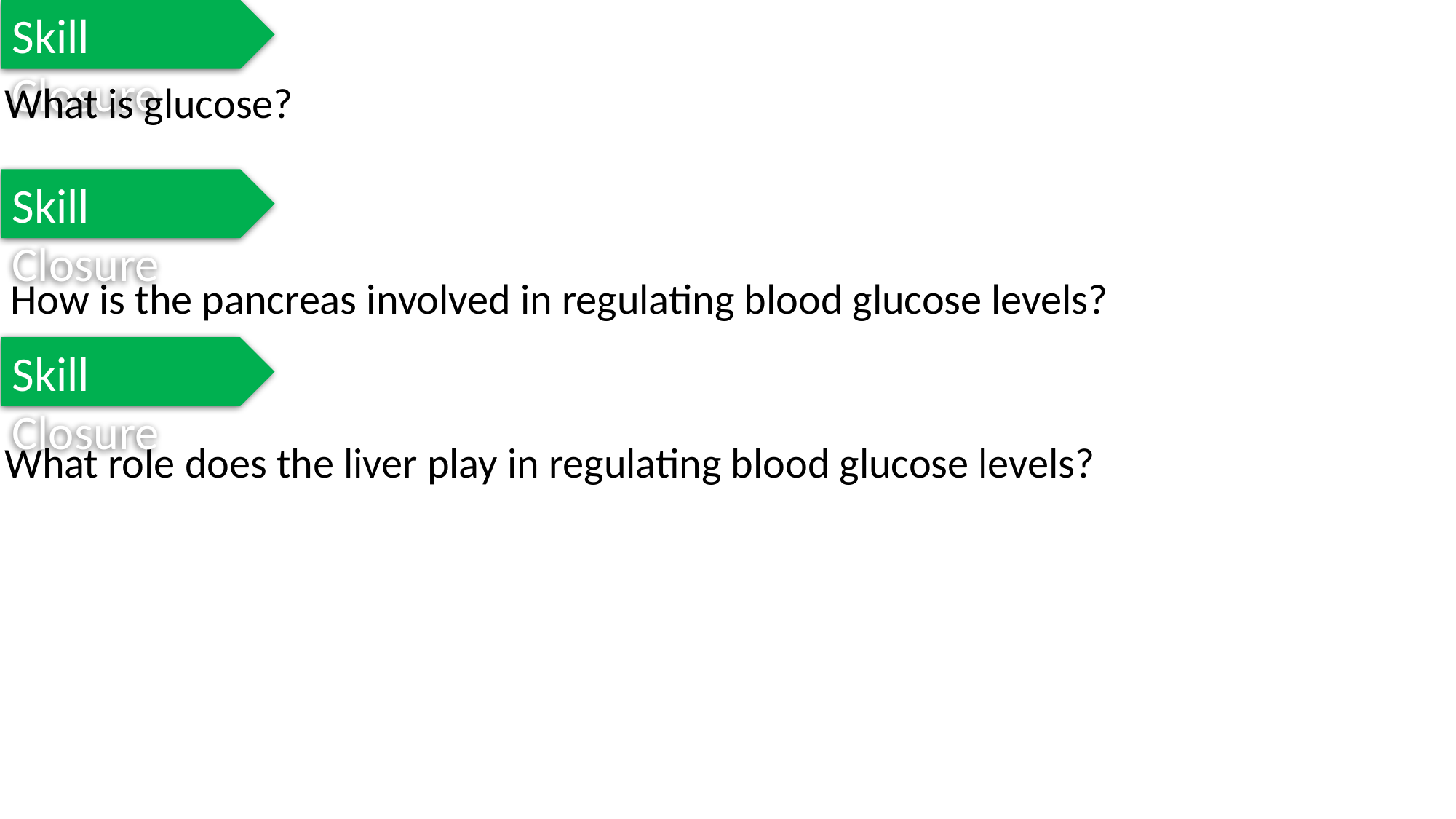

Skill Closure
What is glucose?
Skill Closure
How is the pancreas involved in regulating blood glucose levels?
Skill Closure
What role does the liver play in regulating blood glucose levels?